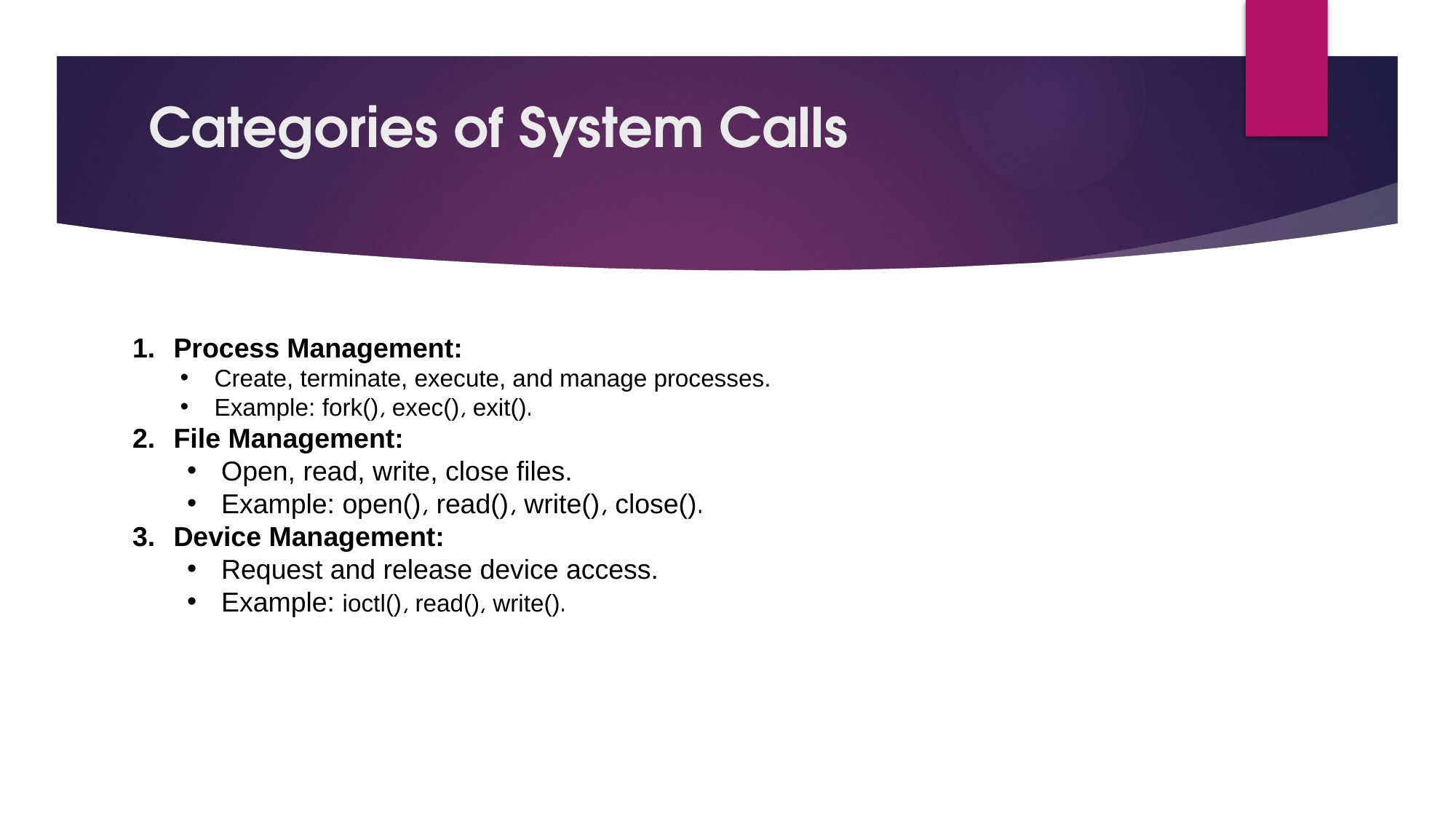

# Categories of System Calls

Process Management:
Create, terminate, execute, and manage processes.
Example: fork(), exec(), exit().
File Management:
Open, read, write, close files.
Example: open(), read(), write(), close().
Device Management:
Request and release device access.
Example: ioctl(), read(), write().